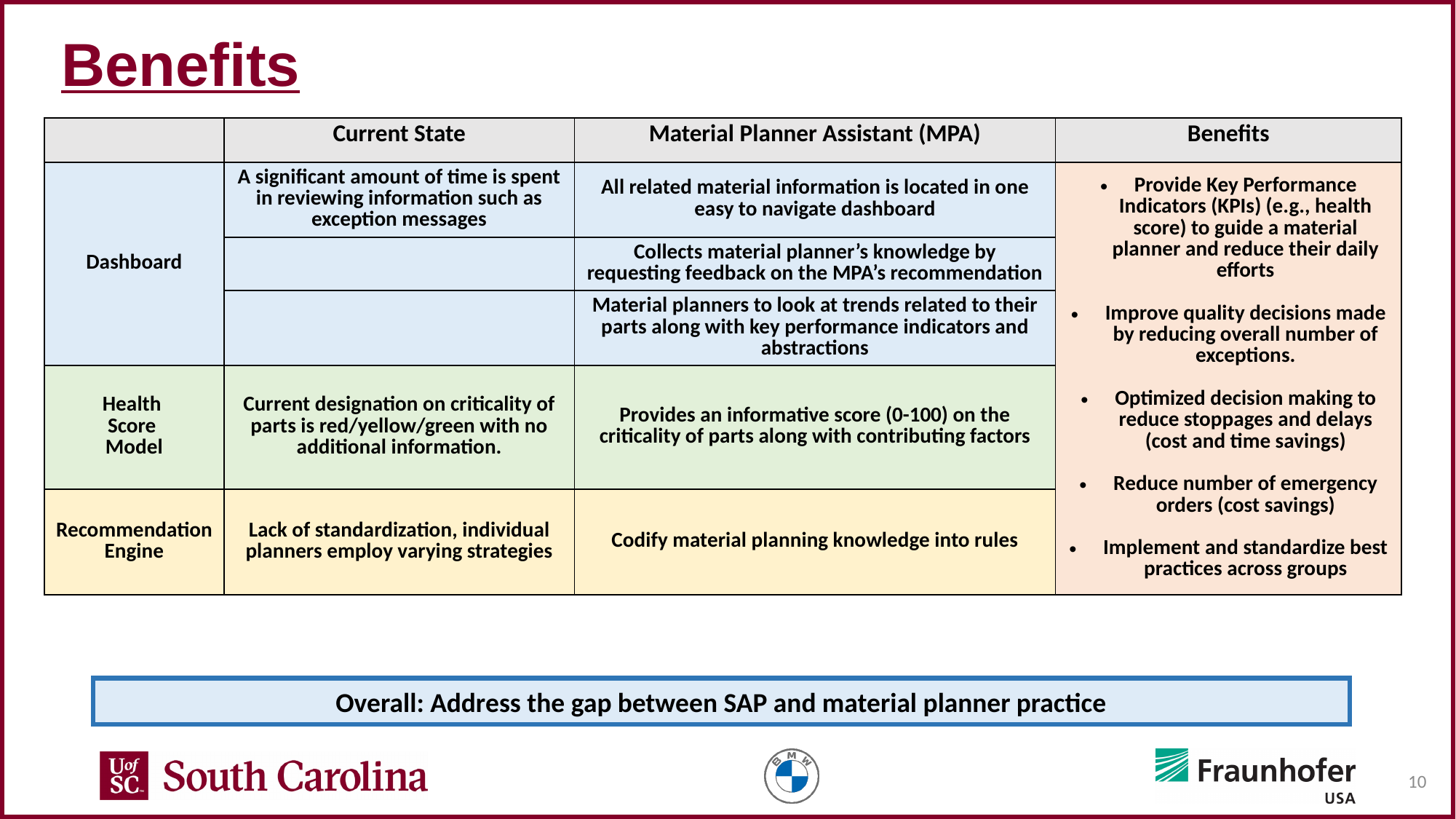

# Benefits
|  | Current State | Material Planner Assistant (MPA) | Benefits |
| --- | --- | --- | --- |
| Dashboard | A significant amount of time is spent in reviewing information such as exception messages | All related material information is located in one easy to navigate dashboard | Provide Key Performance Indicators (KPIs) (e.g., health score) to guide a material planner and reduce their daily efforts Improve quality decisions made by reducing overall number of exceptions. Optimized decision making to reduce stoppages and delays (cost and time savings) Reduce number of emergency orders (cost savings) Implement and standardize best practices across groups |
|  |  | Collects material planner’s knowledge by requesting feedback on the MPA’s recommendation | Material planner feedback on recommendations can be used to refine and improve MPA |
|  |  | Material planners to look at trends related to their parts along with key performance indicators and abstractions |  |
| Health Score Model | Current designation on criticality of parts is red/yellow/green with no additional information. | Provides an informative score (0-100) on the criticality of parts along with contributing factors | Material planners are more informed on the which parts need attention immediately and why. This leads to more accurate decisions in preventing delays and costs |
| Recommendation Engine | Lack of standardization, individual planners employ varying strategies | Codify material planning knowledge into rules | Implement best practices across material planner groups and provides baseline consistency |
Overall: Address the gap between SAP and material planner practice
10